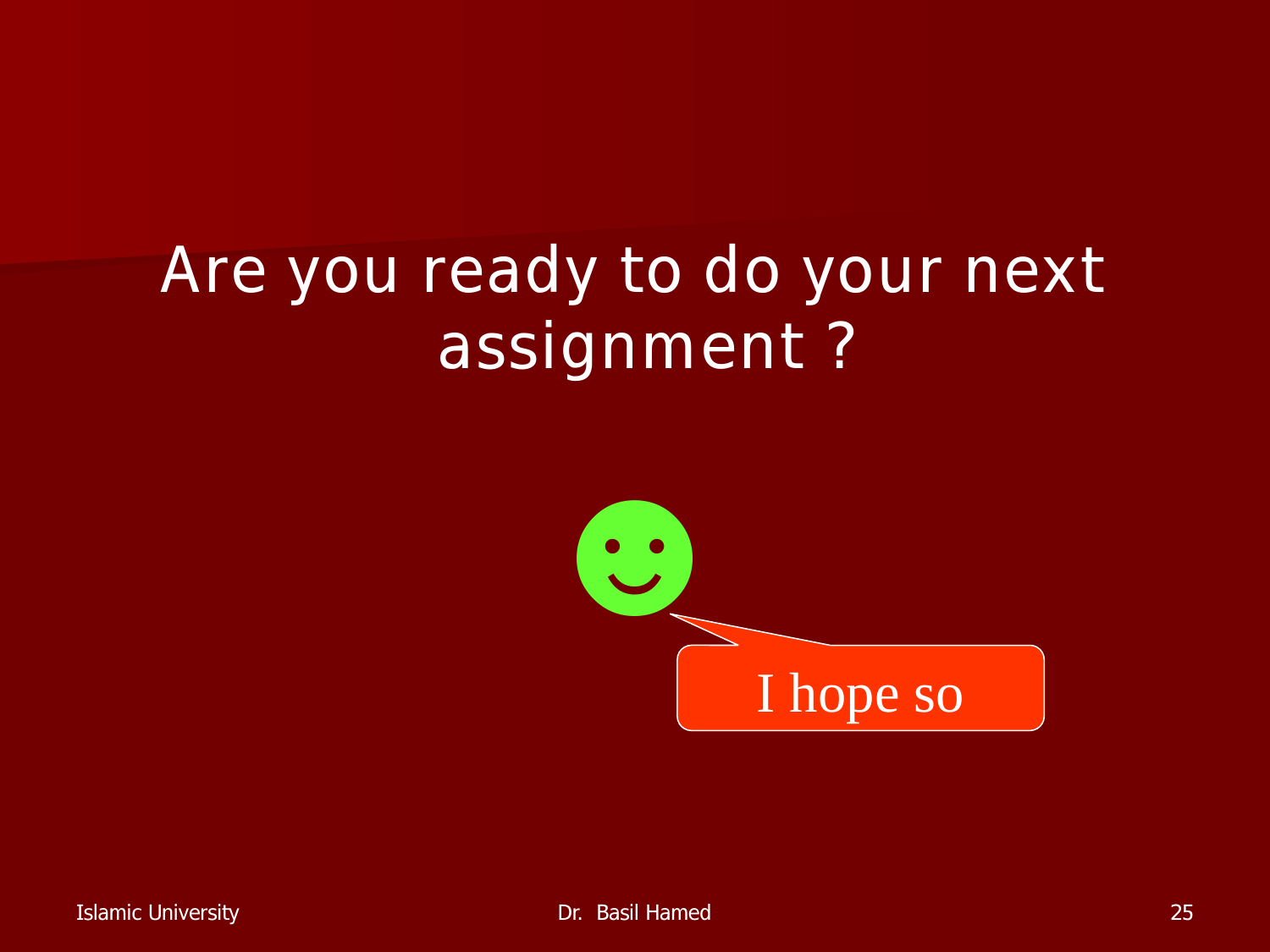

Are you ready to do your next assignment ?
☻

I hope so
Islamic University
Dr.  Basil Hamed
25